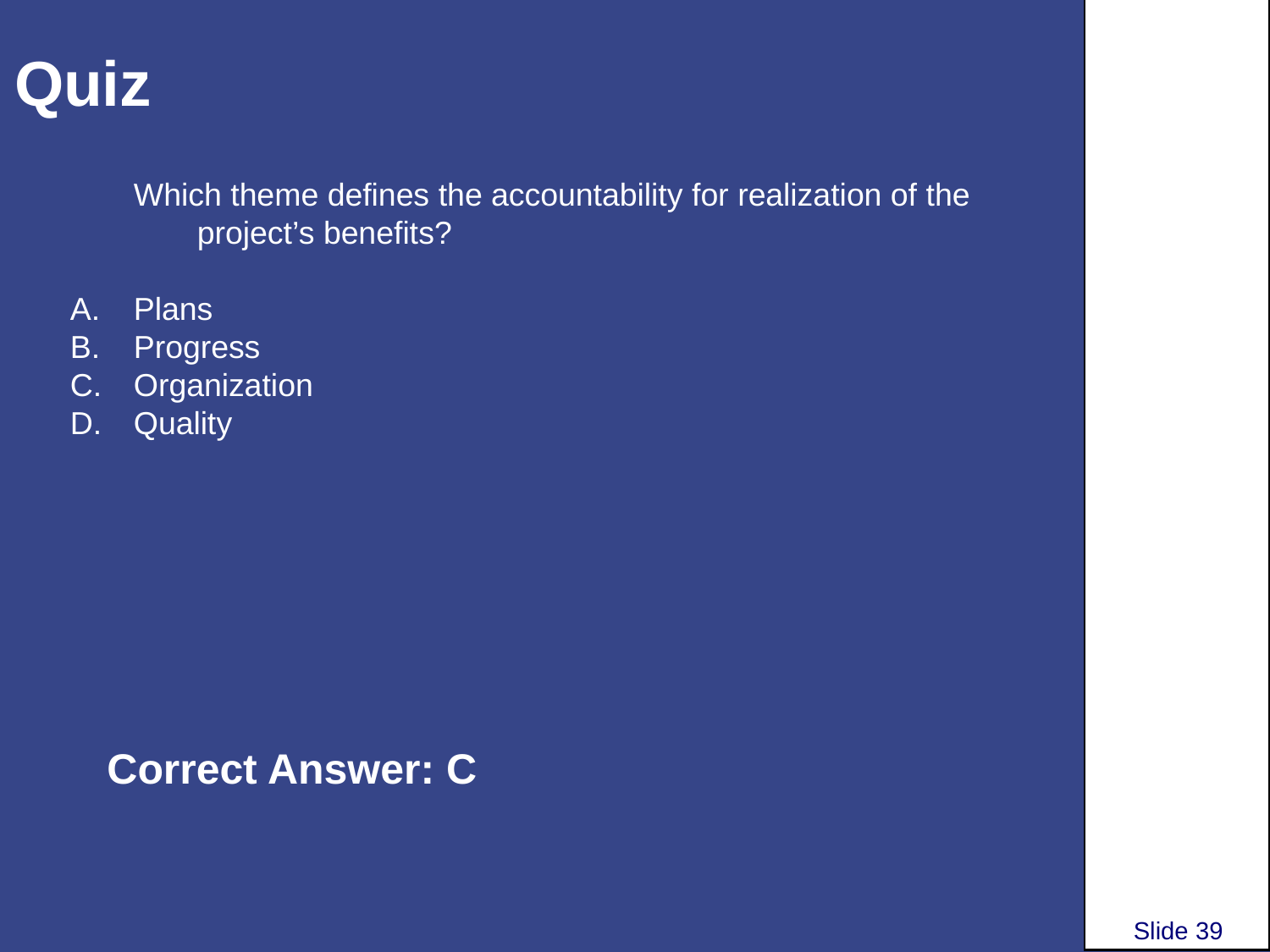

# Quiz
Which theme defines the accountability for realization of the project’s benefits?

Plans
Progress
Organization
Quality

Correct Answer: C